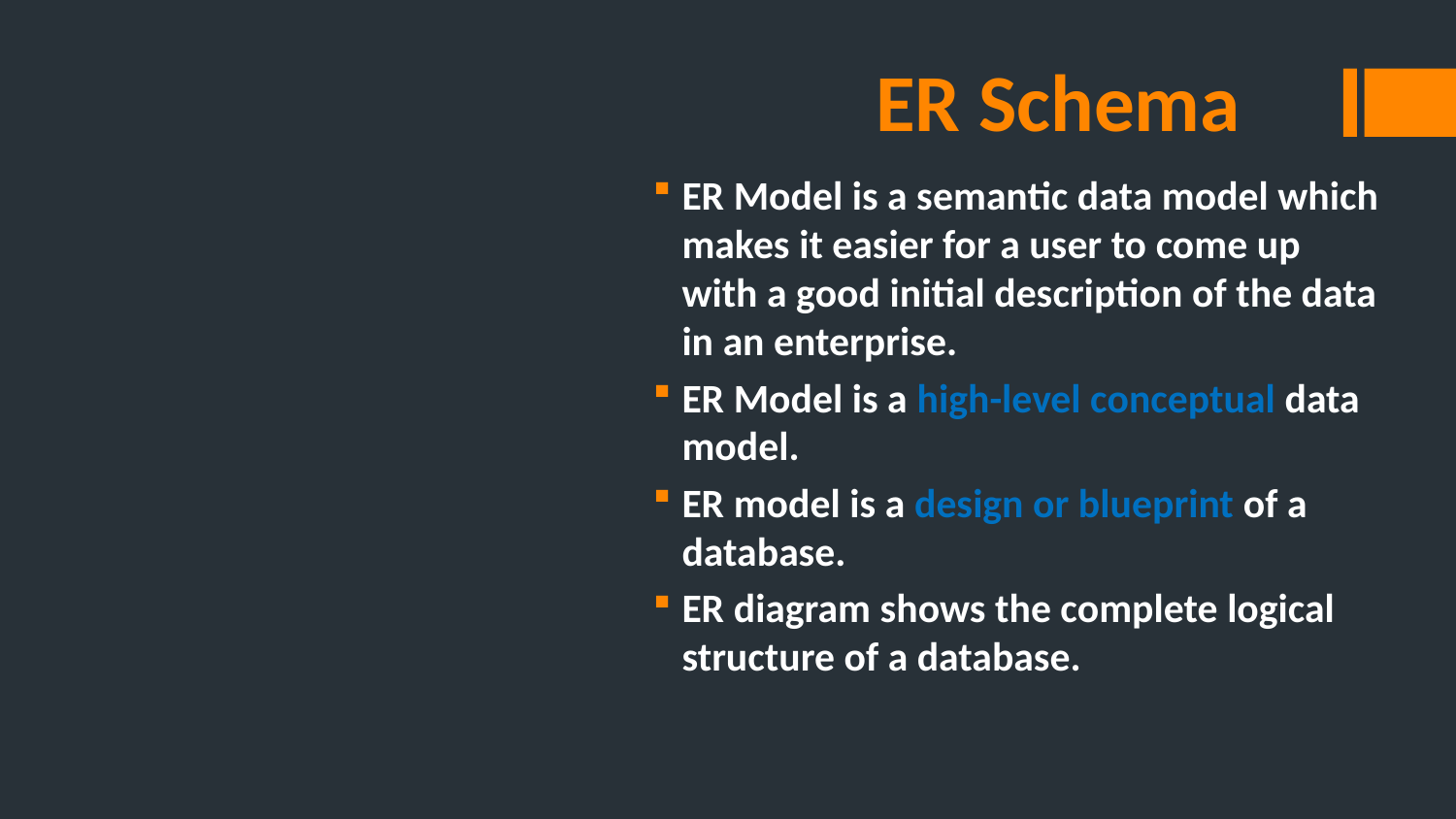

ER Model is a semantic data model which makes it easier for a user to come up with a good initial description of the data in an enterprise.
ER Model is a high-level conceptual data model.
ER model is a design or blueprint of a database.
ER diagram shows the complete logical structure of a database.
# ER Schema